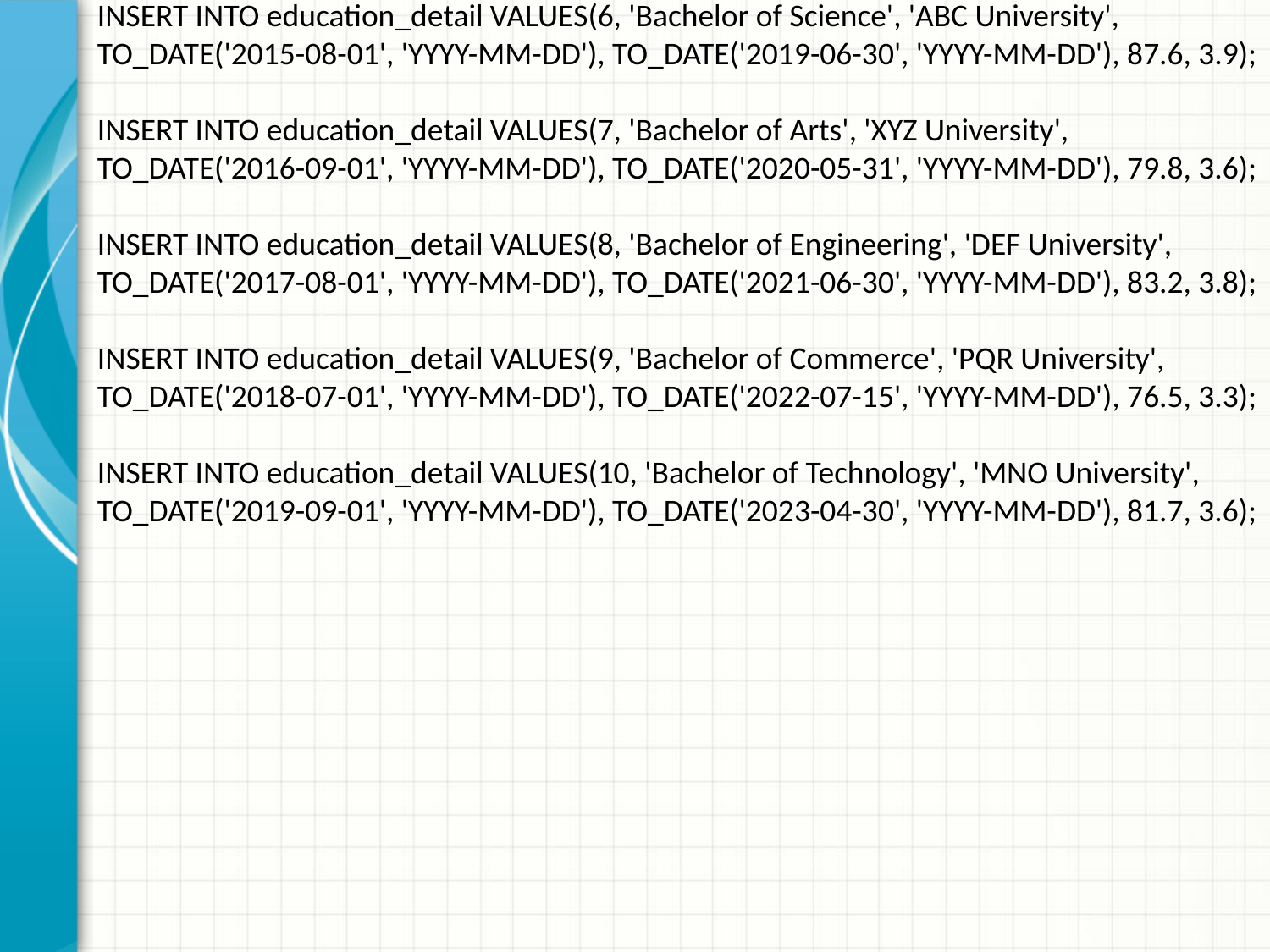

INSERT INTO education_detail VALUES(6, 'Bachelor of Science', 'ABC University', TO_DATE('2015-08-01', 'YYYY-MM-DD'), TO_DATE('2019-06-30', 'YYYY-MM-DD'), 87.6, 3.9);

INSERT INTO education_detail VALUES(7, 'Bachelor of Arts', 'XYZ University', TO_DATE('2016-09-01', 'YYYY-MM-DD'), TO_DATE('2020-05-31', 'YYYY-MM-DD'), 79.8, 3.6);

INSERT INTO education_detail VALUES(8, 'Bachelor of Engineering', 'DEF University', TO_DATE('2017-08-01', 'YYYY-MM-DD'), TO_DATE('2021-06-30', 'YYYY-MM-DD'), 83.2, 3.8);

INSERT INTO education_detail VALUES(9, 'Bachelor of Commerce', 'PQR University', TO_DATE('2018-07-01', 'YYYY-MM-DD'), TO_DATE('2022-07-15', 'YYYY-MM-DD'), 76.5, 3.3);

INSERT INTO education_detail VALUES(10, 'Bachelor of Technology', 'MNO University', TO_DATE('2019-09-01', 'YYYY-MM-DD'), TO_DATE('2023-04-30', 'YYYY-MM-DD'), 81.7, 3.6);